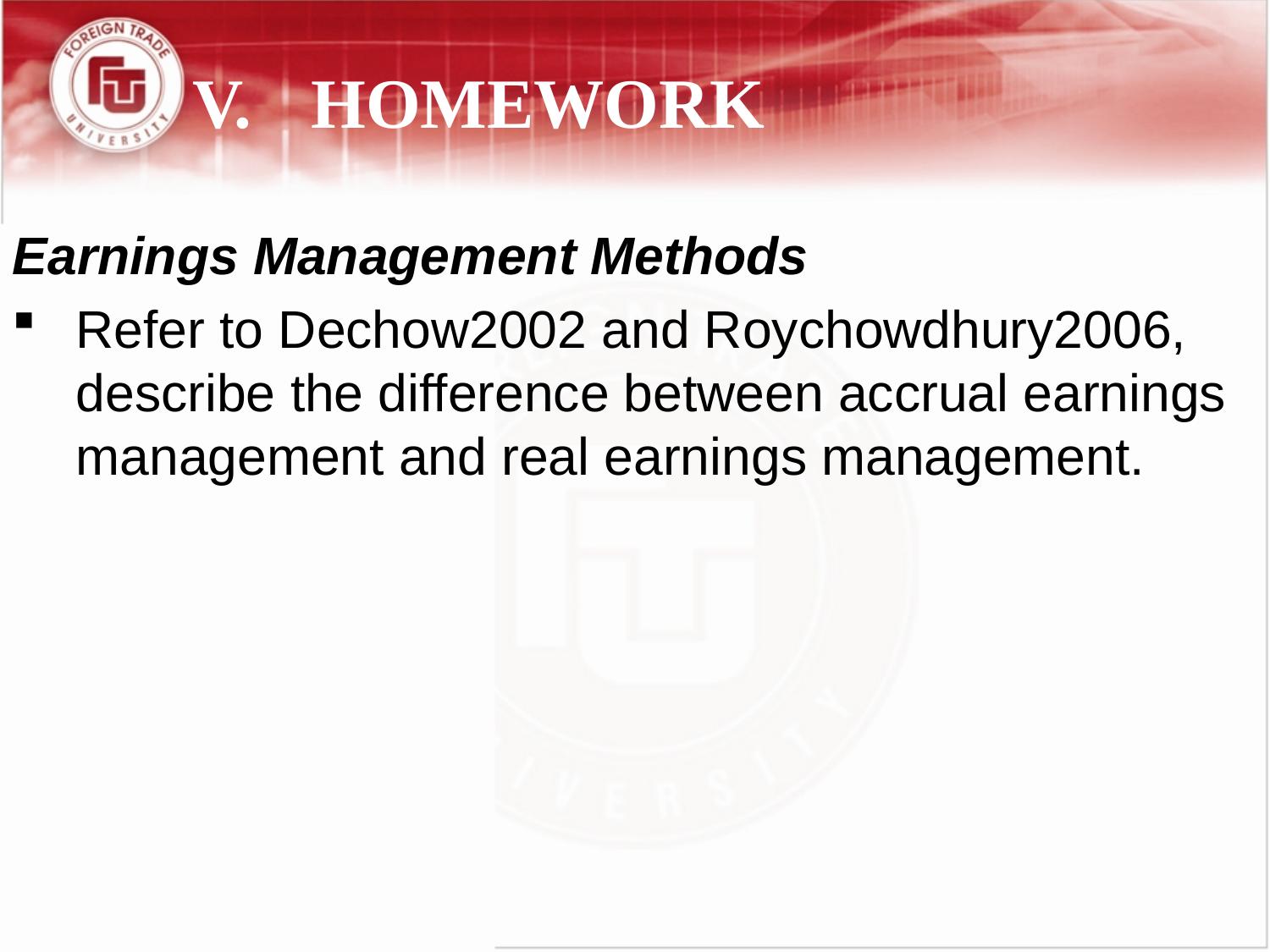

V.	HOMEWORK
Earnings Management Methods
Refer to Dechow2002 and Roychowdhury2006, describe the difference between accrual earnings management and real earnings management.